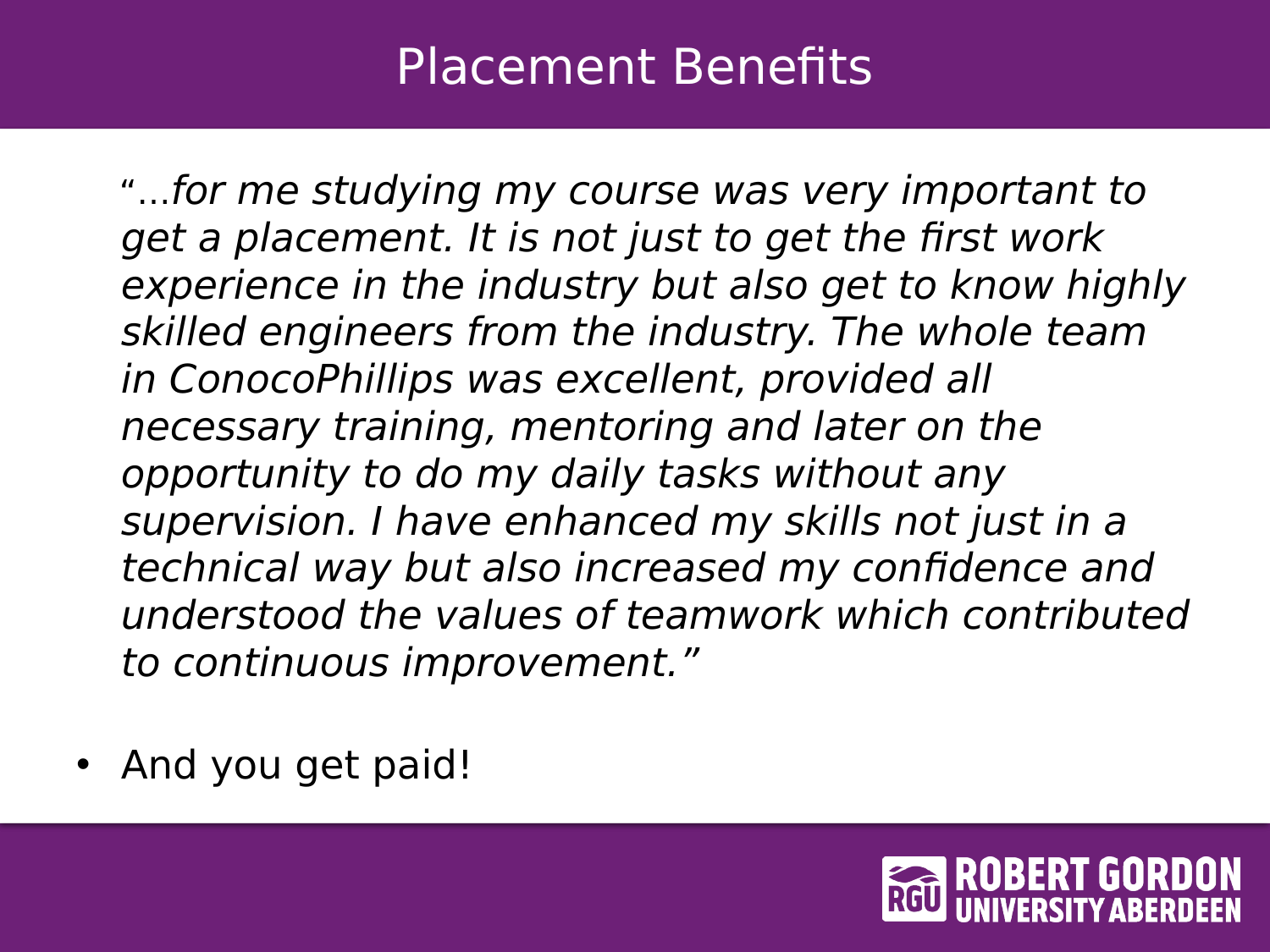

# Placement Benefits
    “…for me studying my course was very important to get a placement. It is not just to get the first work experience in the industry but also get to know highly skilled engineers from the industry. The whole team in ConocoPhillips was excellent, provided all necessary training, mentoring and later on the opportunity to do my daily tasks without any supervision. I have enhanced my skills not just in a technical way but also increased my confidence and understood the values of teamwork which contributed to continuous improvement.”

And you get paid!